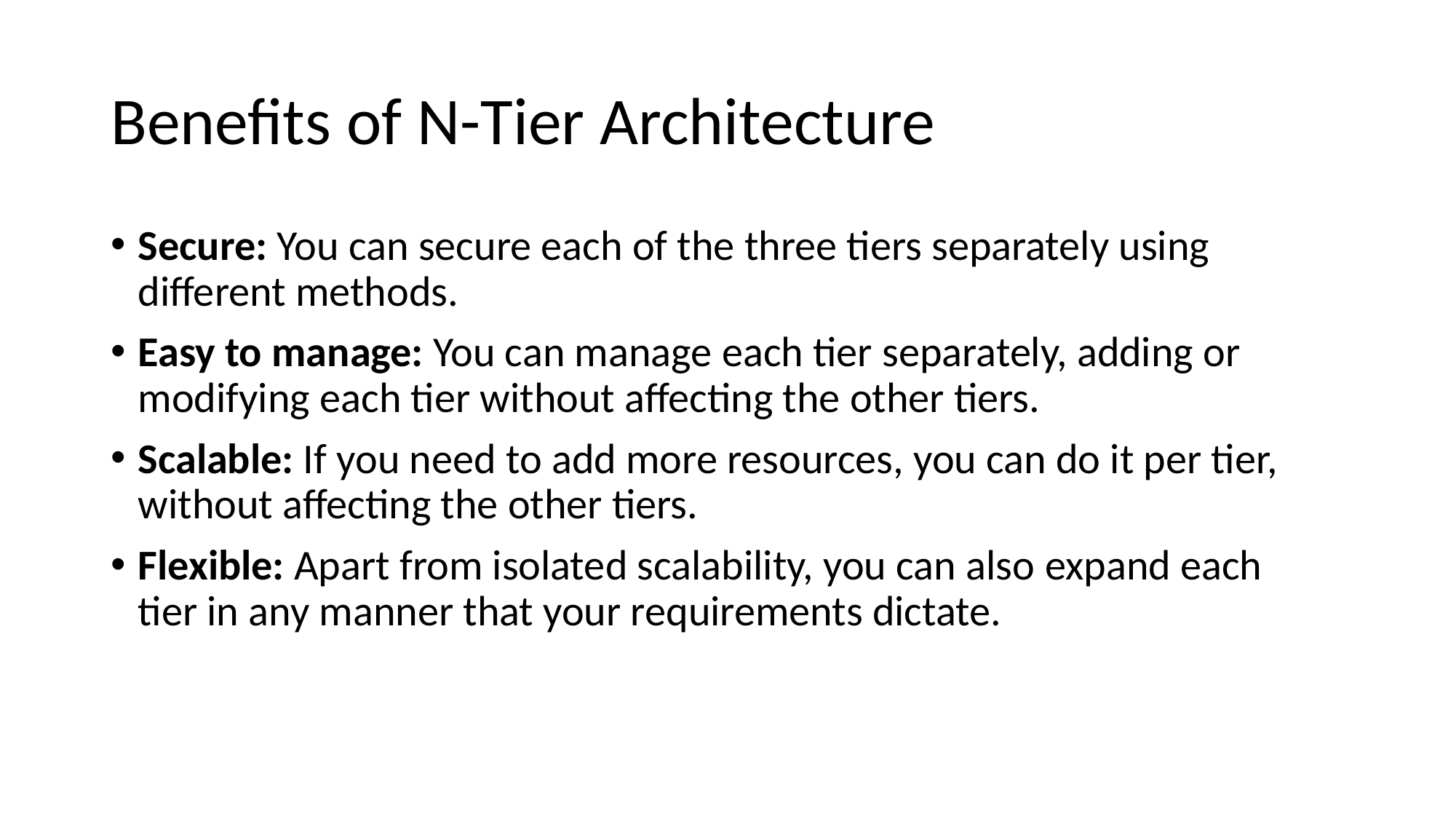

# Benefits of N-Tier Architecture
Secure: You can secure each of the three tiers separately using different methods.
Easy to manage: You can manage each tier separately, adding or modifying each tier without affecting the other tiers.
Scalable: If you need to add more resources, you can do it per tier, without affecting the other tiers.
Flexible: Apart from isolated scalability, you can also expand each tier in any manner that your requirements dictate.